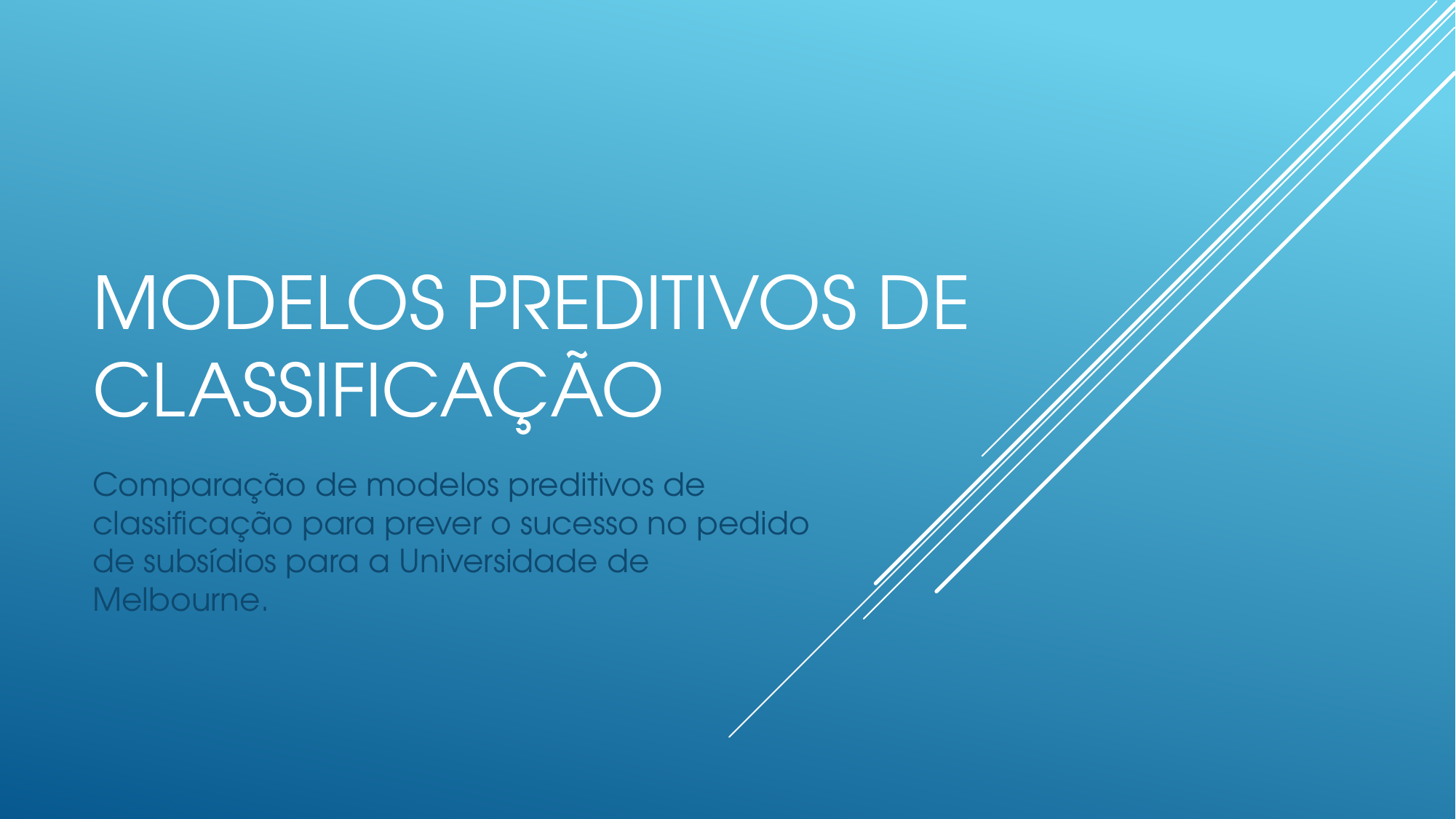

# Modelos preditivos de classificação
Comparação de modelos preditivos de classificação para prever o sucesso no pedido de subsídios para a Universidade de Melbourne.